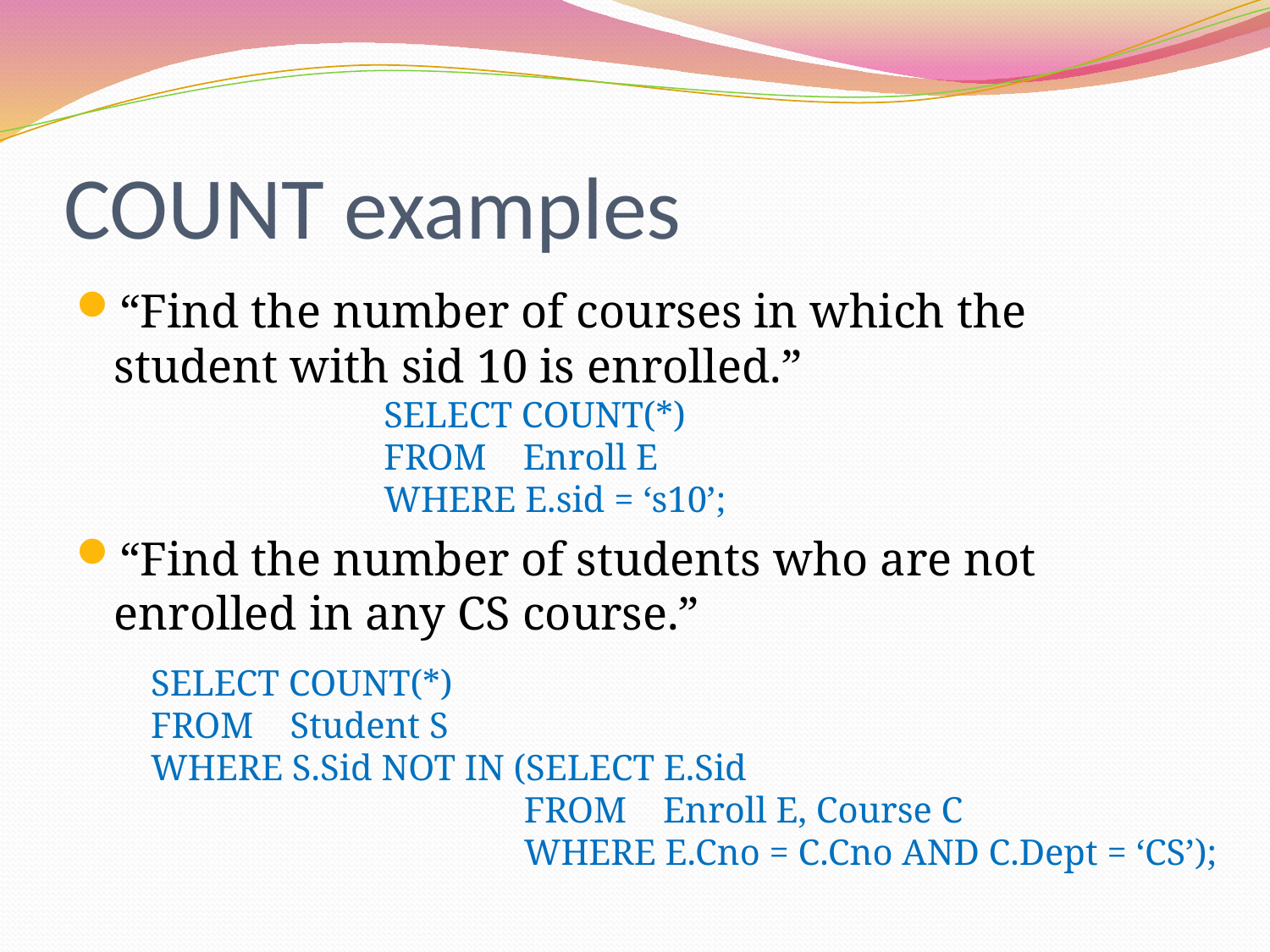

# COUNT examples
“Find the number of courses in which the student with sid 10 is enrolled.”

“Find the number of students who are not enrolled in any CS course.”

SELECT COUNT(*)
FROM    Enroll E
WHERE E.sid = ‘s10’;
SELECT COUNT(*)
FROM    Student S
WHERE S.Sid NOT IN (SELECT E.Sid
                                         FROM    Enroll E, Course C
                                         WHERE E.Cno = C.Cno AND C.Dept = ‘CS’);